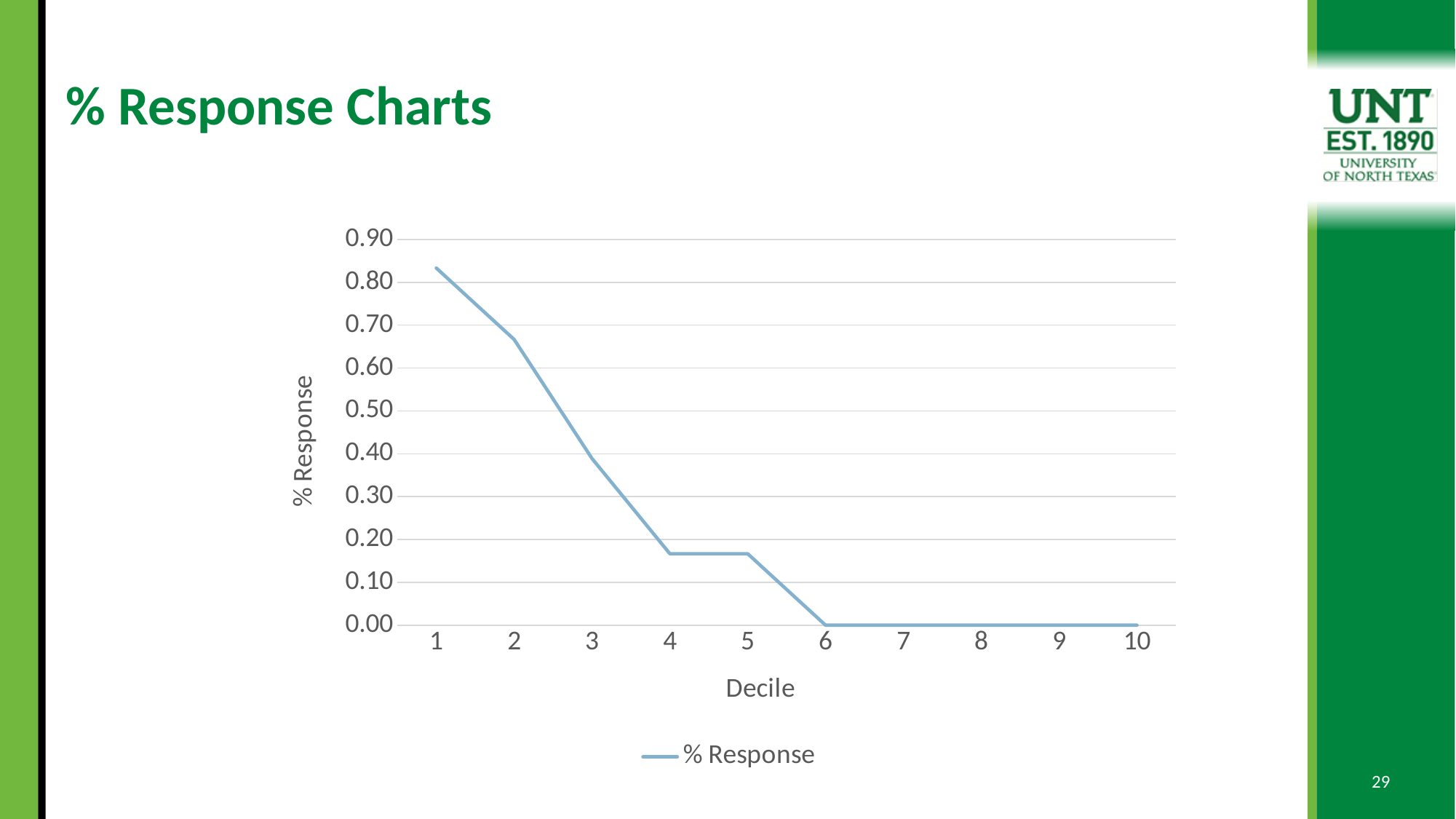

# % Response Charts

### Chart

| Category |  |
|---|---|
29